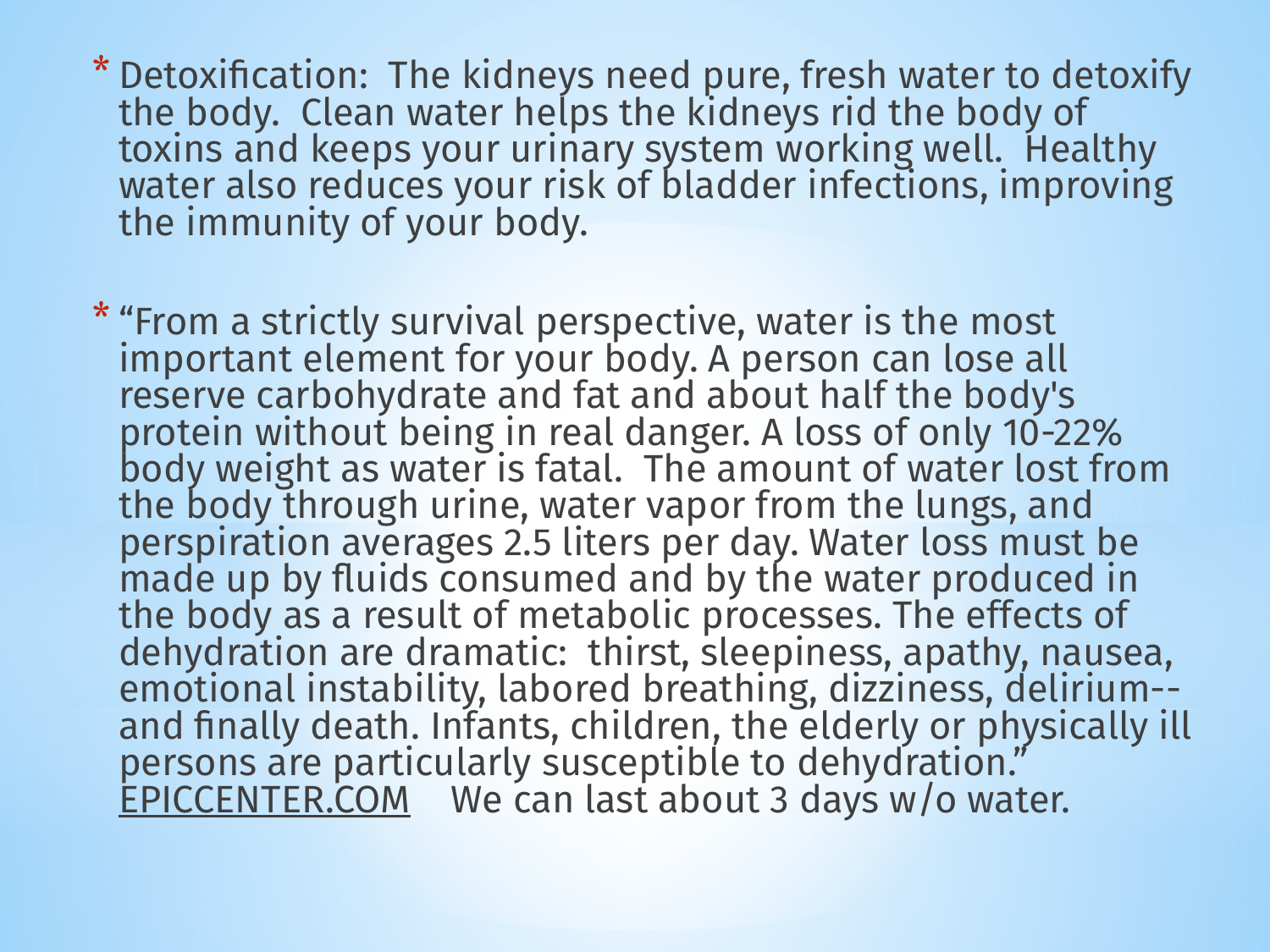

Detoxification:  The kidneys need pure, fresh water to detoxify the body.  Clean water helps the kidneys rid the body of toxins and keeps your urinary system working well.  Healthy water also reduces your risk of bladder infections, improving the immunity of your body.

“From a strictly survival perspective, water is the most important element for your body. A person can lose all reserve carbohydrate and fat and about half the body's protein without being in real danger. A loss of only 10-22% body weight as water is fatal.  The amount of water lost from the body through urine, water vapor from the lungs, and perspiration averages 2.5 liters per day. Water loss must be made up by fluids consumed and by the water produced in the body as a result of metabolic processes. The effects of dehydration are dramatic:  thirst, sleepiness, apathy, nausea, emotional instability, labored breathing, dizziness, delirium--and finally death. Infants, children, the elderly or physically ill persons are particularly susceptible to dehydration.”  EPICCENTER.COM    We can last about 3 days w/o water.